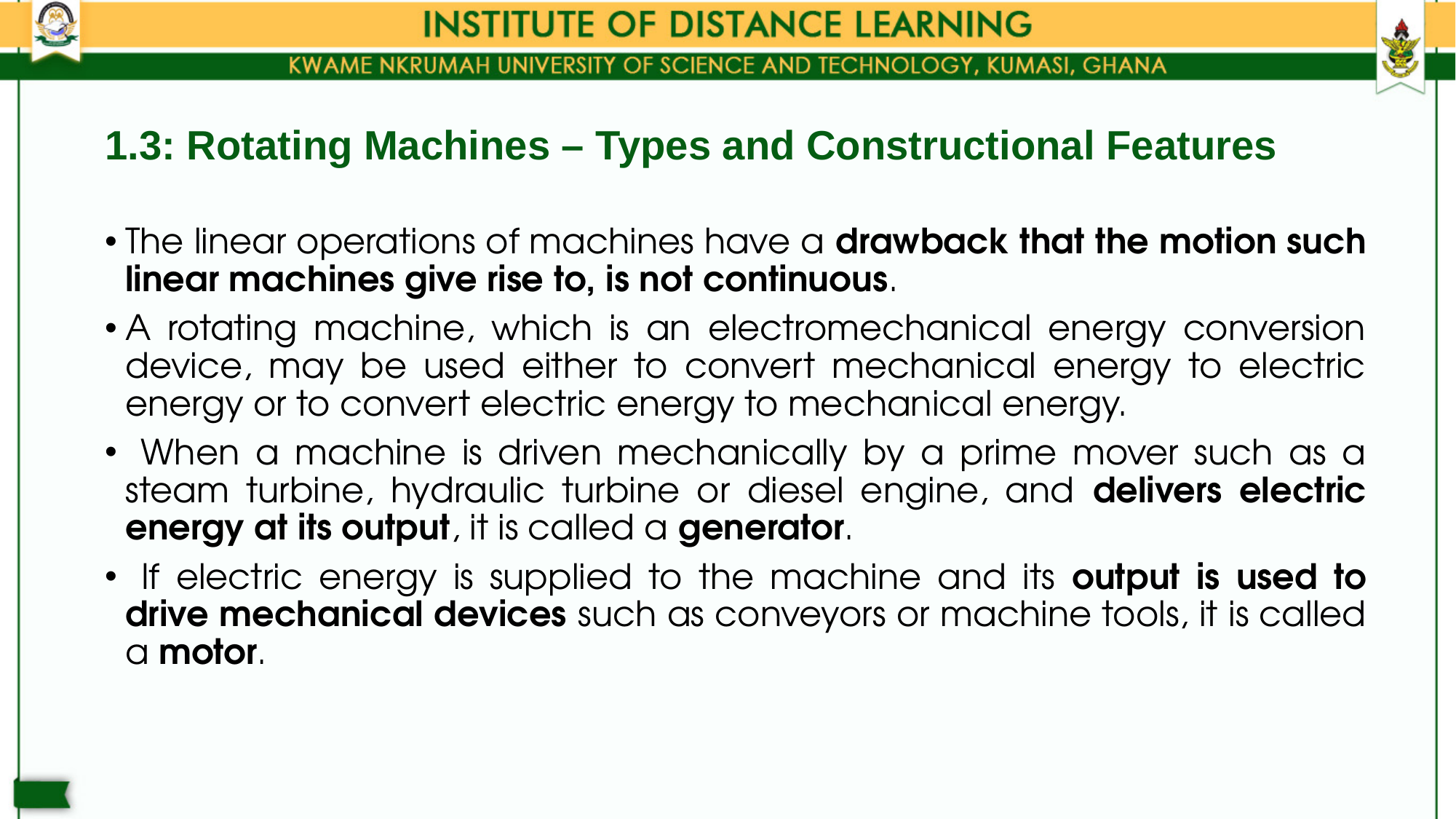

# 1.3: Rotating Machines – Types and Constructional Features
The linear operations of machines have a drawback that the motion such linear machines give rise to, is not continuous.
A rotating machine, which is an electromechanical energy conversion device, may be used either to convert mechanical energy to electric energy or to convert electric energy to mechanical energy.
 When a machine is driven mechanically by a prime mover such as a steam turbine, hydraulic turbine or diesel engine, and delivers electric energy at its output, it is called a generator.
 If electric energy is supplied to the machine and its output is used to drive mechanical devices such as conveyors or machine tools, it is called a motor.